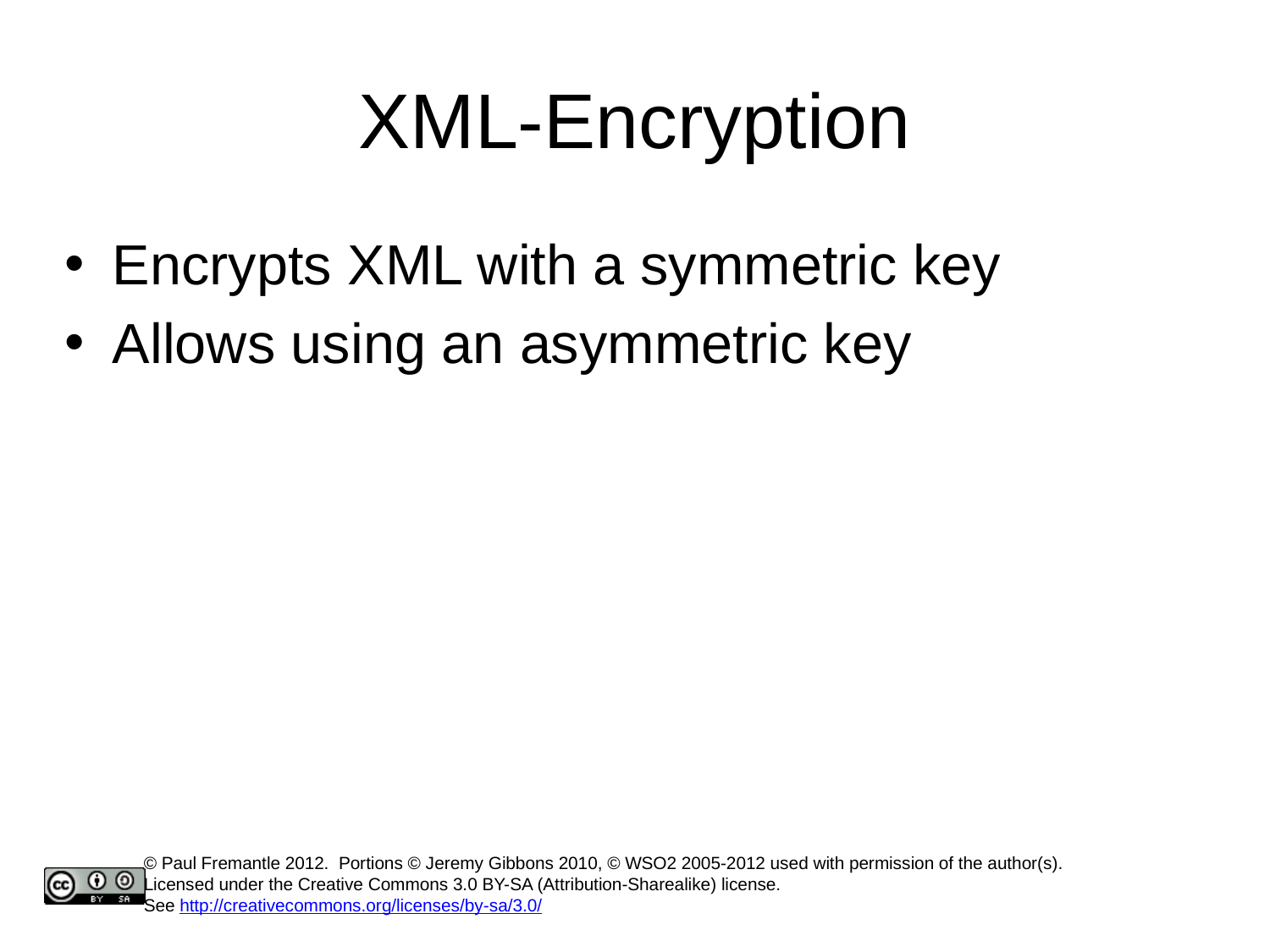

# XML-Encryption
Encrypts XML with a symmetric key
Allows using an asymmetric key